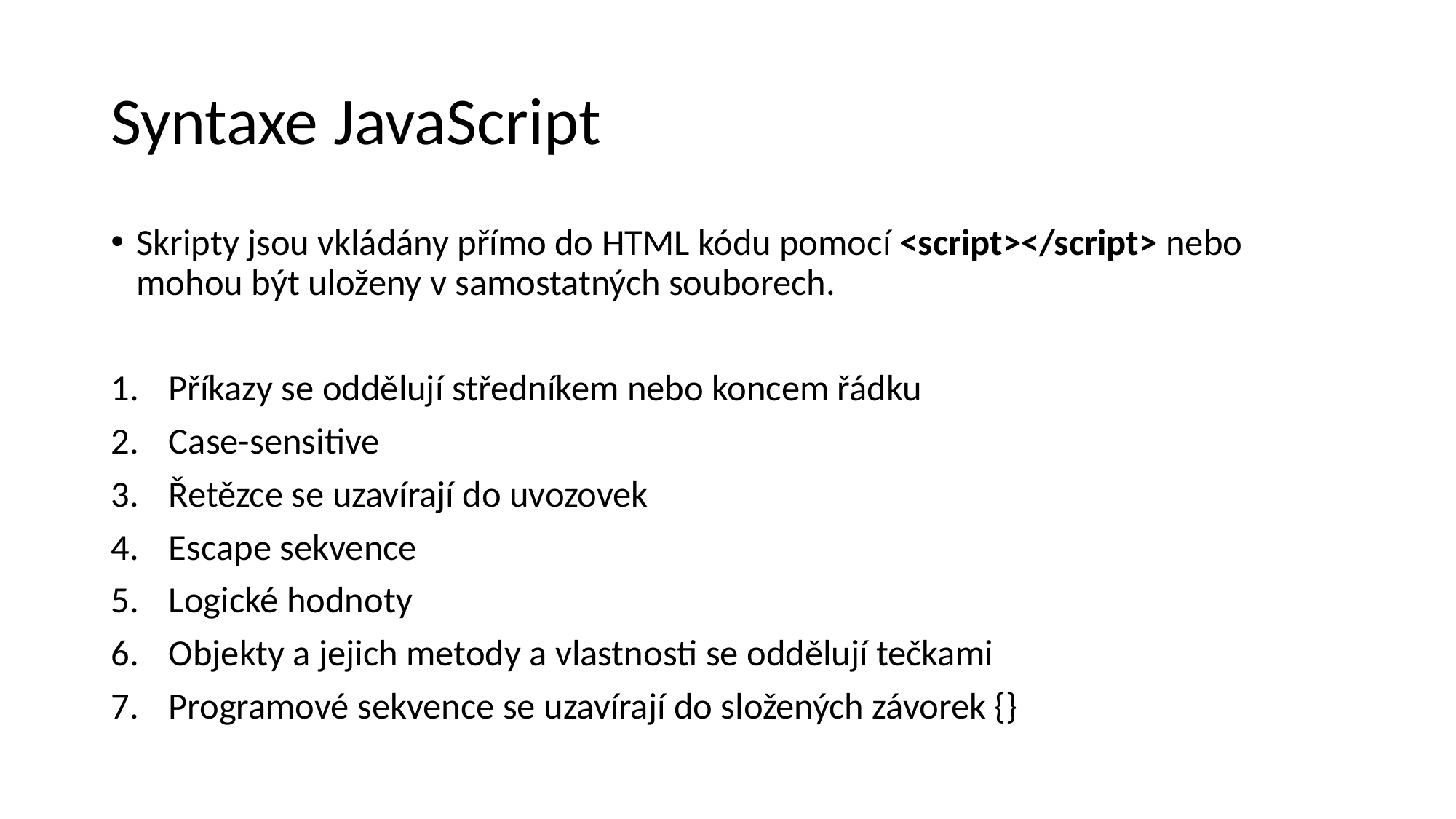

# Syntaxe JavaScript
Skripty jsou vkládány přímo do HTML kódu pomocí <script></script> nebo mohou být uloženy v samostatných souborech.

Příkazy se oddělují středníkem nebo koncem řádku
Case-sensitive
Řetězce se uzavírají do uvozovek
Escape sekvence
Logické hodnoty
Objekty a jejich metody a vlastnosti se oddělují tečkami
Programové sekvence se uzavírají do složených závorek {}